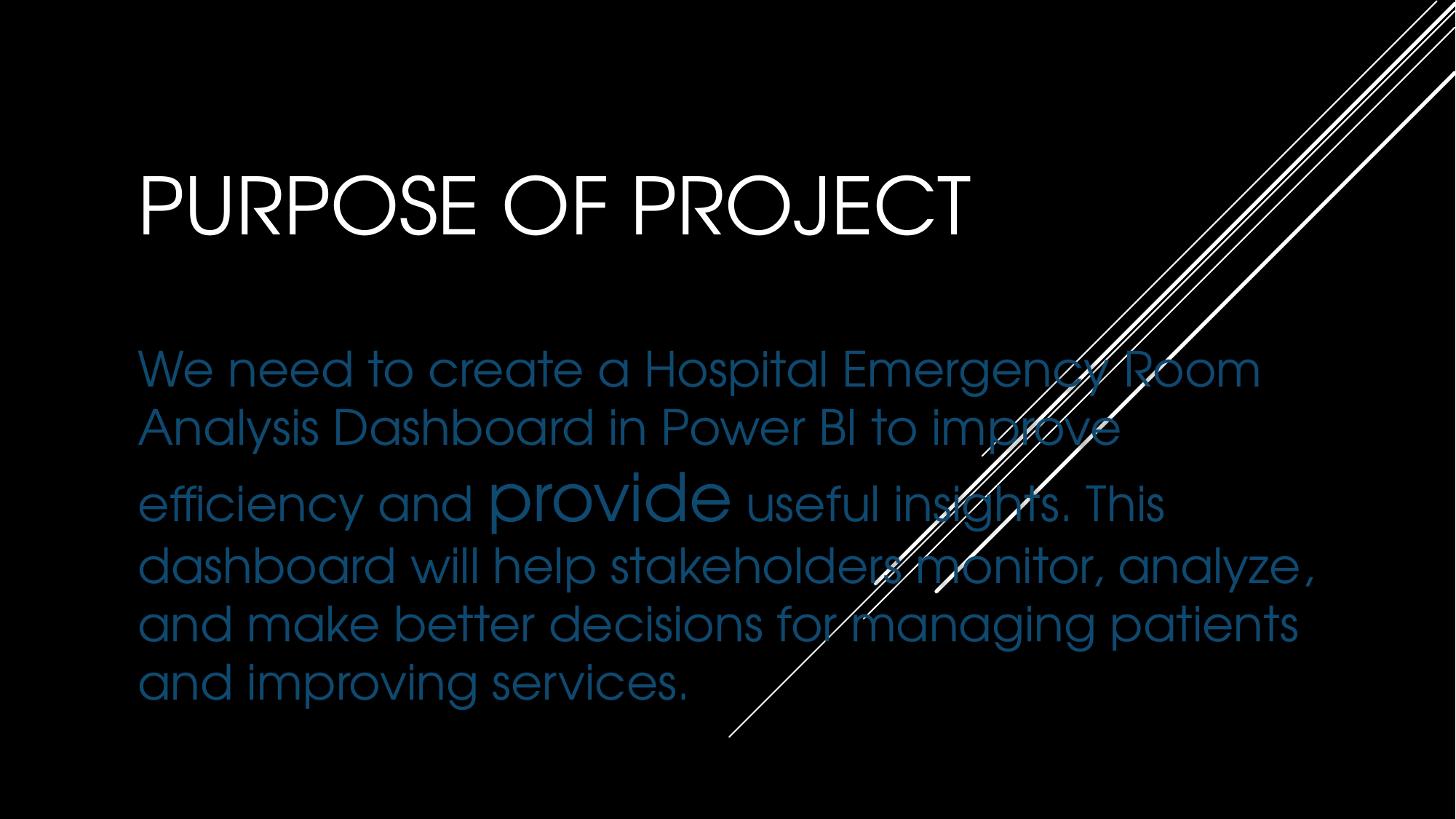

# PURPOSE OF PROJECT
We need to create a Hospital Emergency Room Analysis Dashboard in Power BI to improve efficiency and provide useful insights. This dashboard will help stakeholders monitor, analyze, and make better decisions for managing patients and improving services.